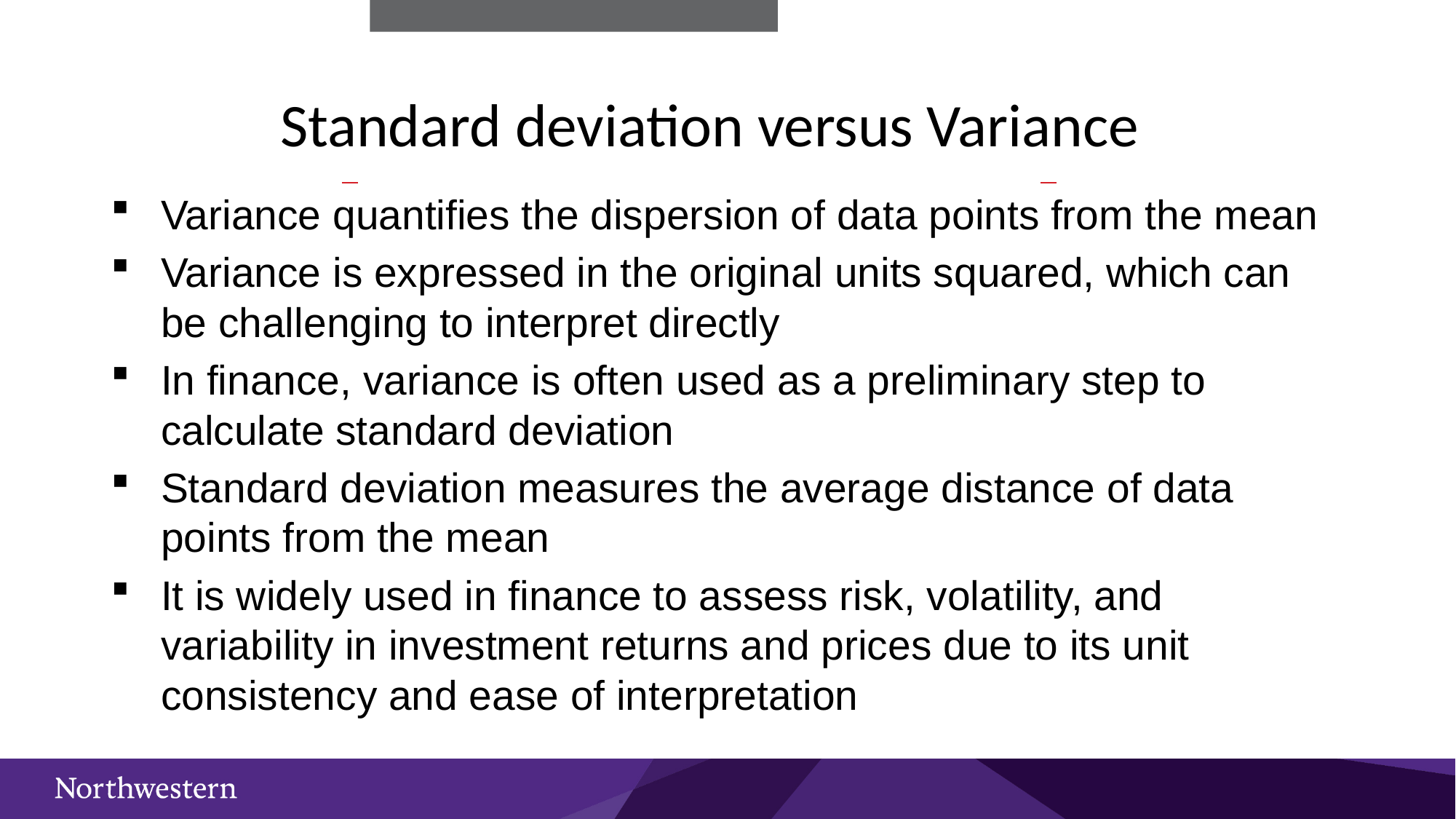

# Standard deviation versus Variance
Variance quantifies the dispersion of data points from the mean
Variance is expressed in the original units squared, which can be challenging to interpret directly
In finance, variance is often used as a preliminary step to calculate standard deviation
Standard deviation measures the average distance of data points from the mean
It is widely used in finance to assess risk, volatility, and variability in investment returns and prices due to its unit consistency and ease of interpretation